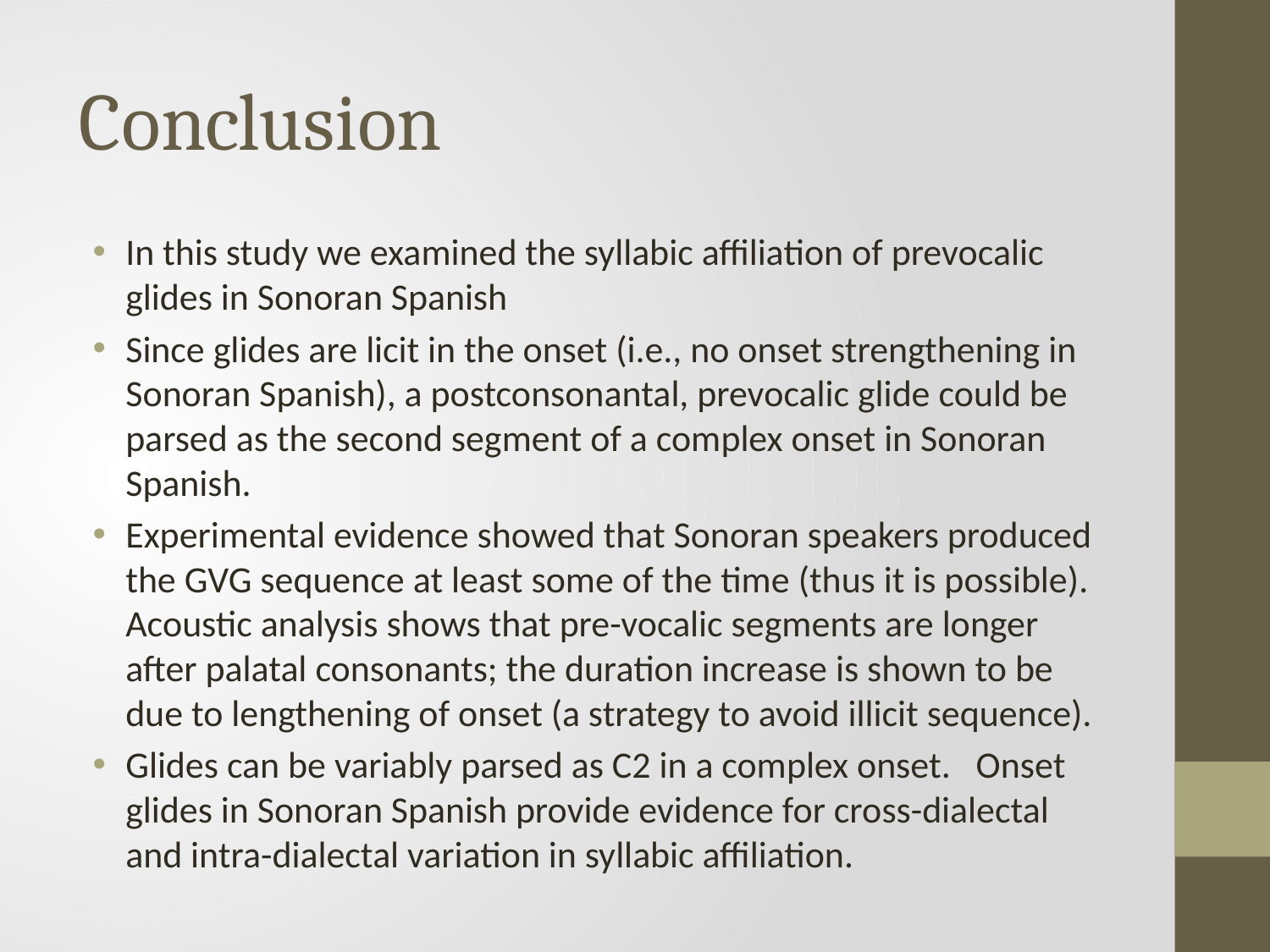

# Conclusion
In this study we examined the syllabic affiliation of prevocalic glides in Sonoran Spanish
Since glides are licit in the onset (i.e., no onset strengthening in Sonoran Spanish), a postconsonantal, prevocalic glide could be parsed as the second segment of a complex onset in Sonoran Spanish.
Experimental evidence showed that Sonoran speakers produced the GVG sequence at least some of the time (thus it is possible). Acoustic analysis shows that pre-vocalic segments are longer after palatal consonants; the duration increase is shown to be due to lengthening of onset (a strategy to avoid illicit sequence).
Glides can be variably parsed as C2 in a complex onset.   Onset glides in Sonoran Spanish provide evidence for cross-dialectal and intra-dialectal variation in syllabic affiliation.